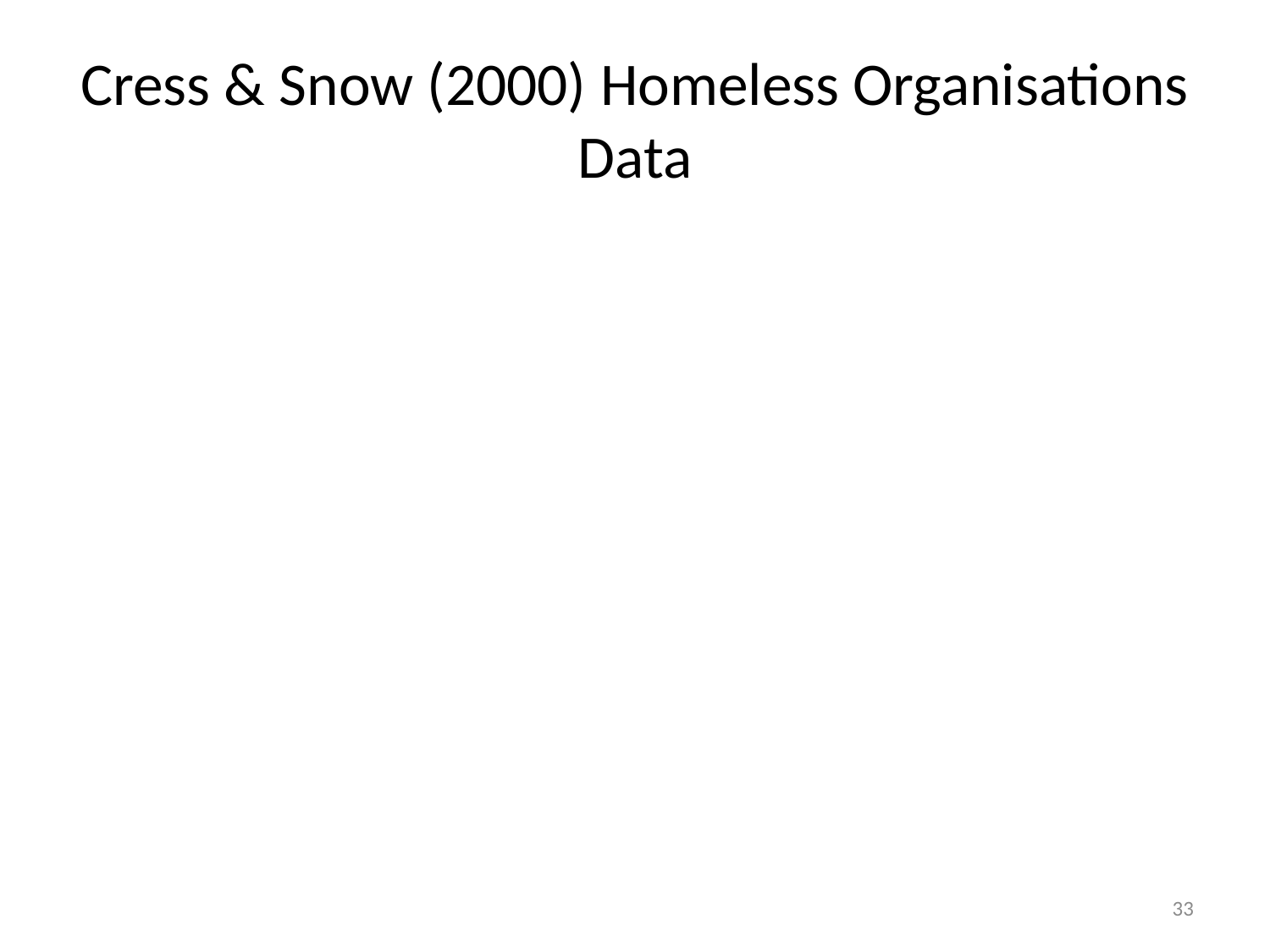

# Cress & Snow (2000) Homeless Organisations Data

33